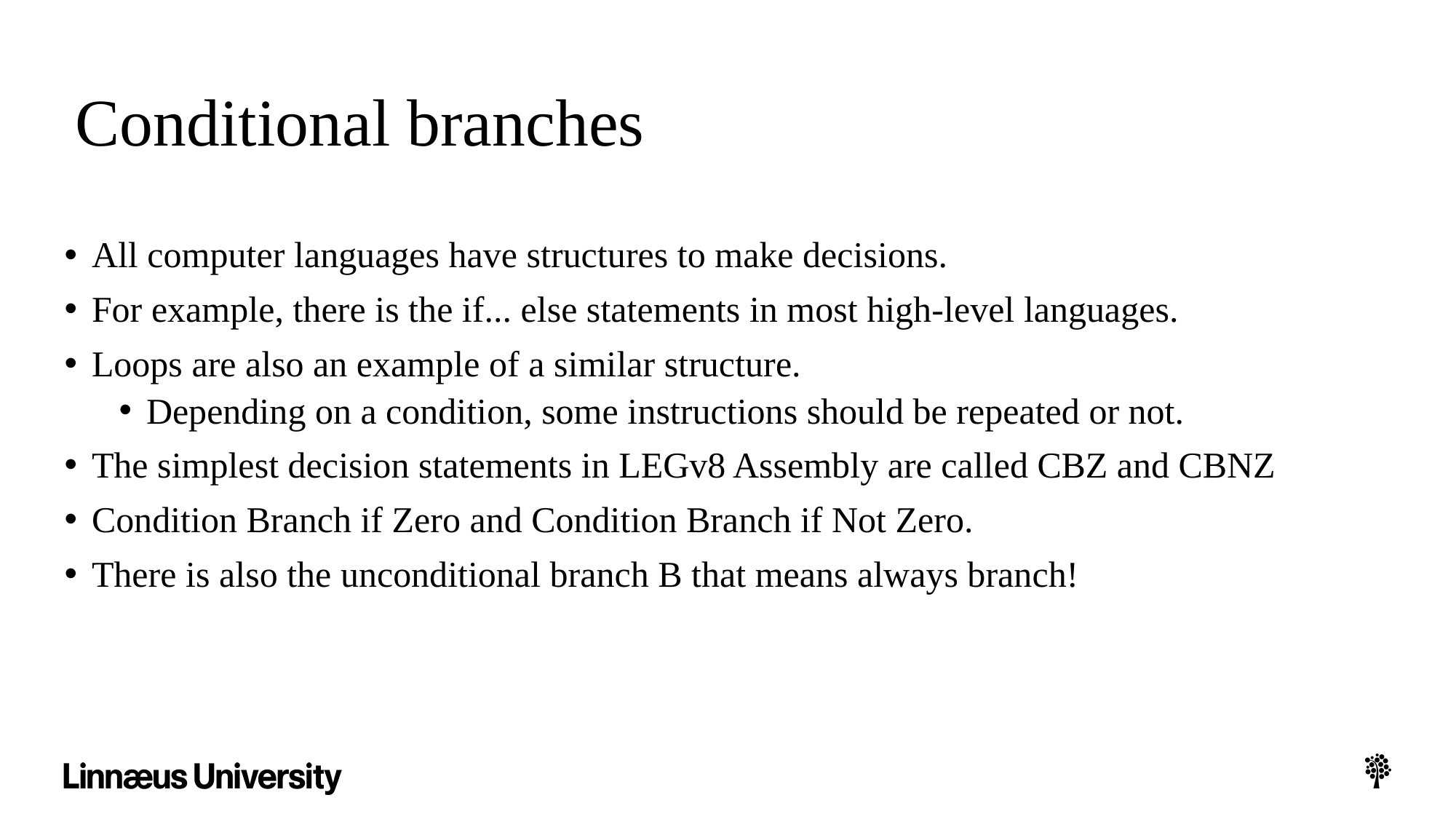

# Conditional branches
All computer languages have structures to make decisions.
For example, there is the if... else statements in most high-level languages.
Loops are also an example of a similar structure.
Depending on a condition, some instructions should be repeated or not.
The simplest decision statements in LEGv8 Assembly are called CBZ and CBNZ
Condition Branch if Zero and Condition Branch if Not Zero.
There is also the unconditional branch B that means always branch!